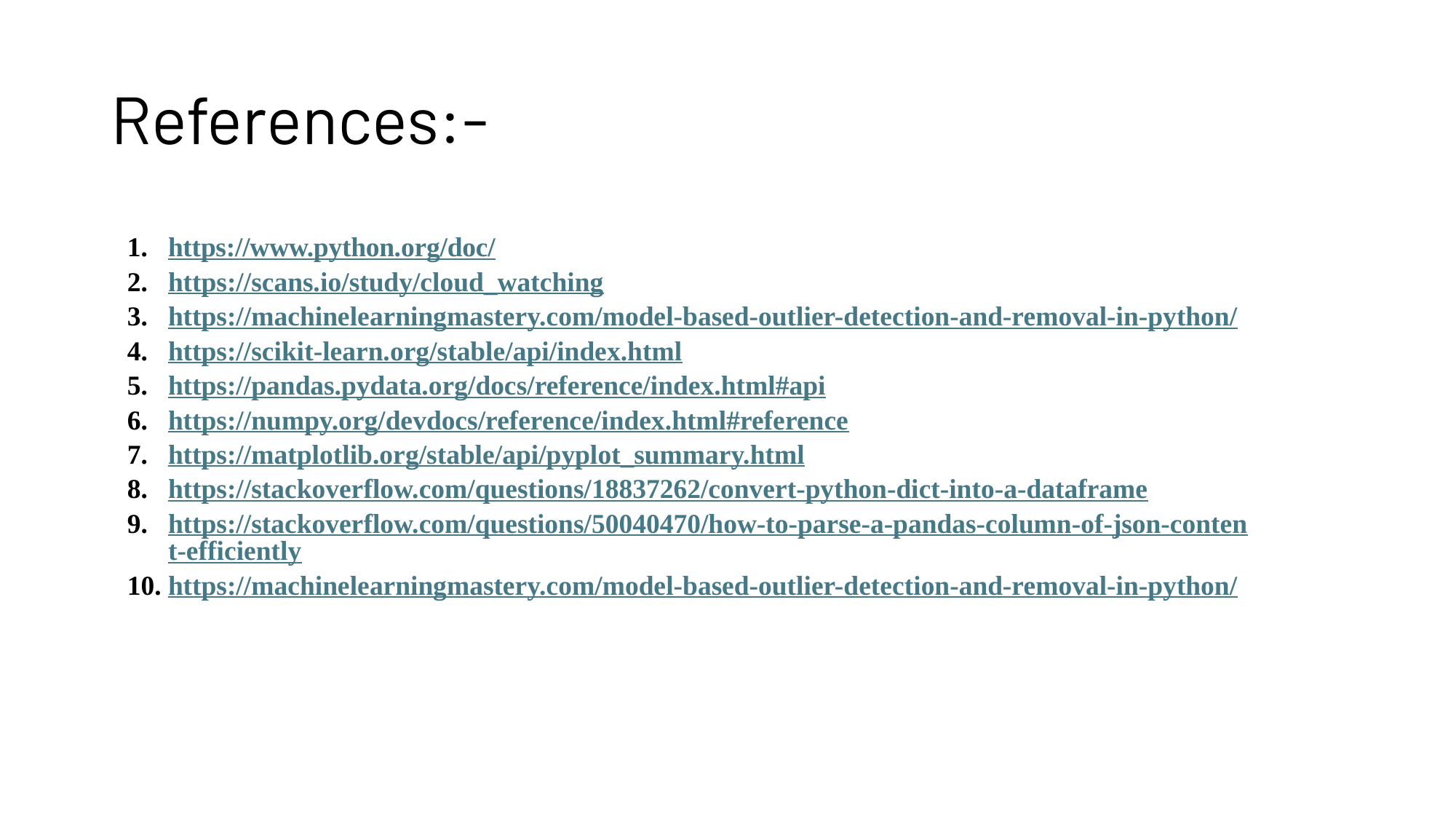

# References:-

https://www.python.org/doc/
https://scans.io/study/cloud_watching
https://machinelearningmastery.com/model-based-outlier-detection-and-removal-in-python/
https://scikit-learn.org/stable/api/index.html
https://pandas.pydata.org/docs/reference/index.html#api
https://numpy.org/devdocs/reference/index.html#reference
https://matplotlib.org/stable/api/pyplot_summary.html
https://stackoverflow.com/questions/18837262/convert-python-dict-into-a-dataframe
https://stackoverflow.com/questions/50040470/how-to-parse-a-pandas-column-of-json-content-efficiently
https://machinelearningmastery.com/model-based-outlier-detection-and-removal-in-python/